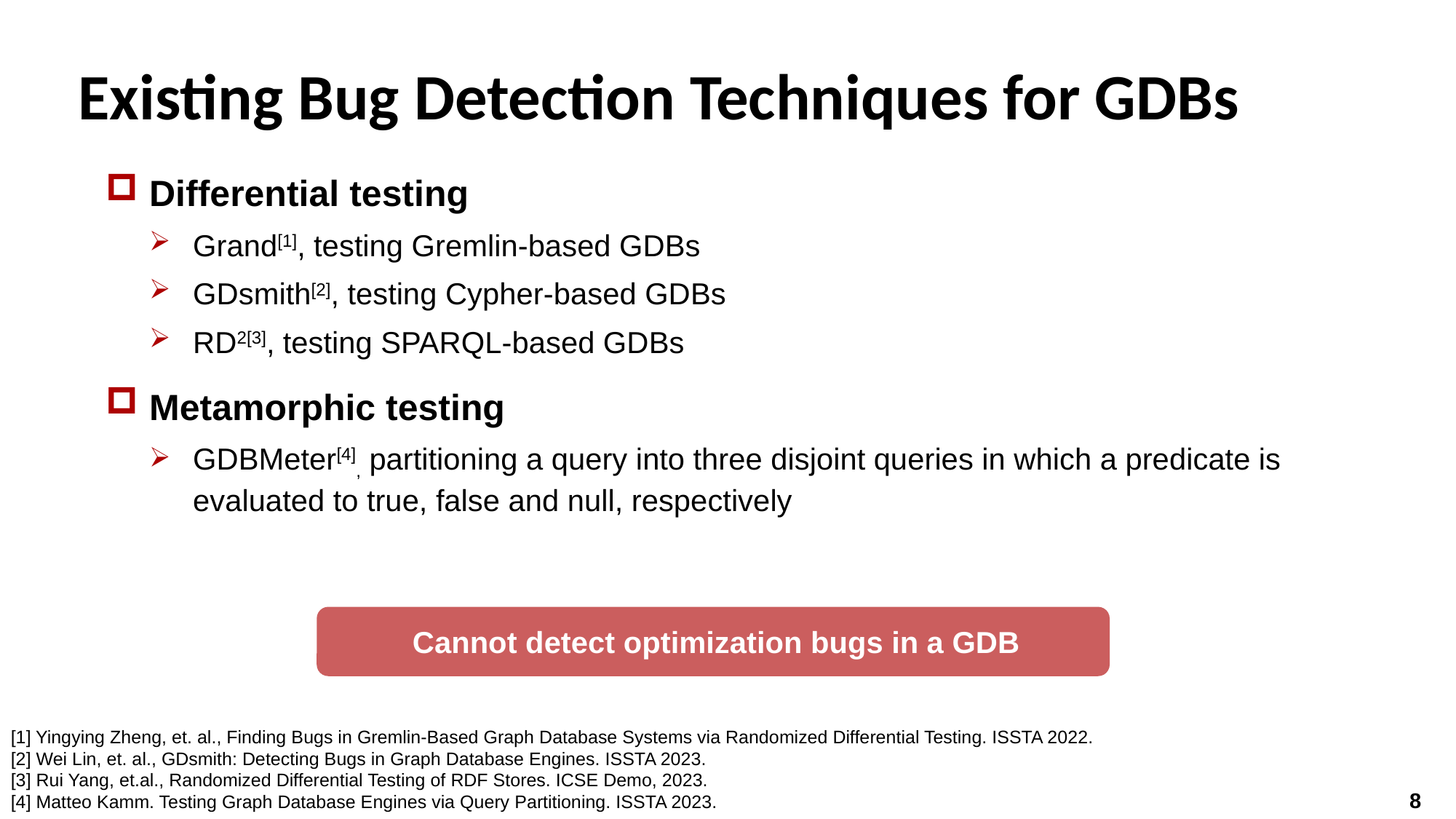

# Existing Bug Detection Techniques for GDBs
Differential testing
Grand[1], testing Gremlin-based GDBs
GDsmith[2], testing Cypher-based GDBs
RD2[3], testing SPARQL-based GDBs
Metamorphic testing
GDBMeter[4], partitioning a query into three disjoint queries in which a predicate is evaluated to true, false and null, respectively

Cannot detect optimization bugs in a GDB
[1] Yingying Zheng, et. al., Finding Bugs in Gremlin-Based Graph Database Systems via Randomized Differential Testing. ISSTA 2022.
[2] Wei Lin, et. al., GDsmith: Detecting Bugs in Graph Database Engines. ISSTA 2023.
[3] Rui Yang, et.al., Randomized Differential Testing of RDF Stores. ICSE Demo, 2023.
[4] Matteo Kamm. Testing Graph Database Engines via Query Partitioning. ISSTA 2023.